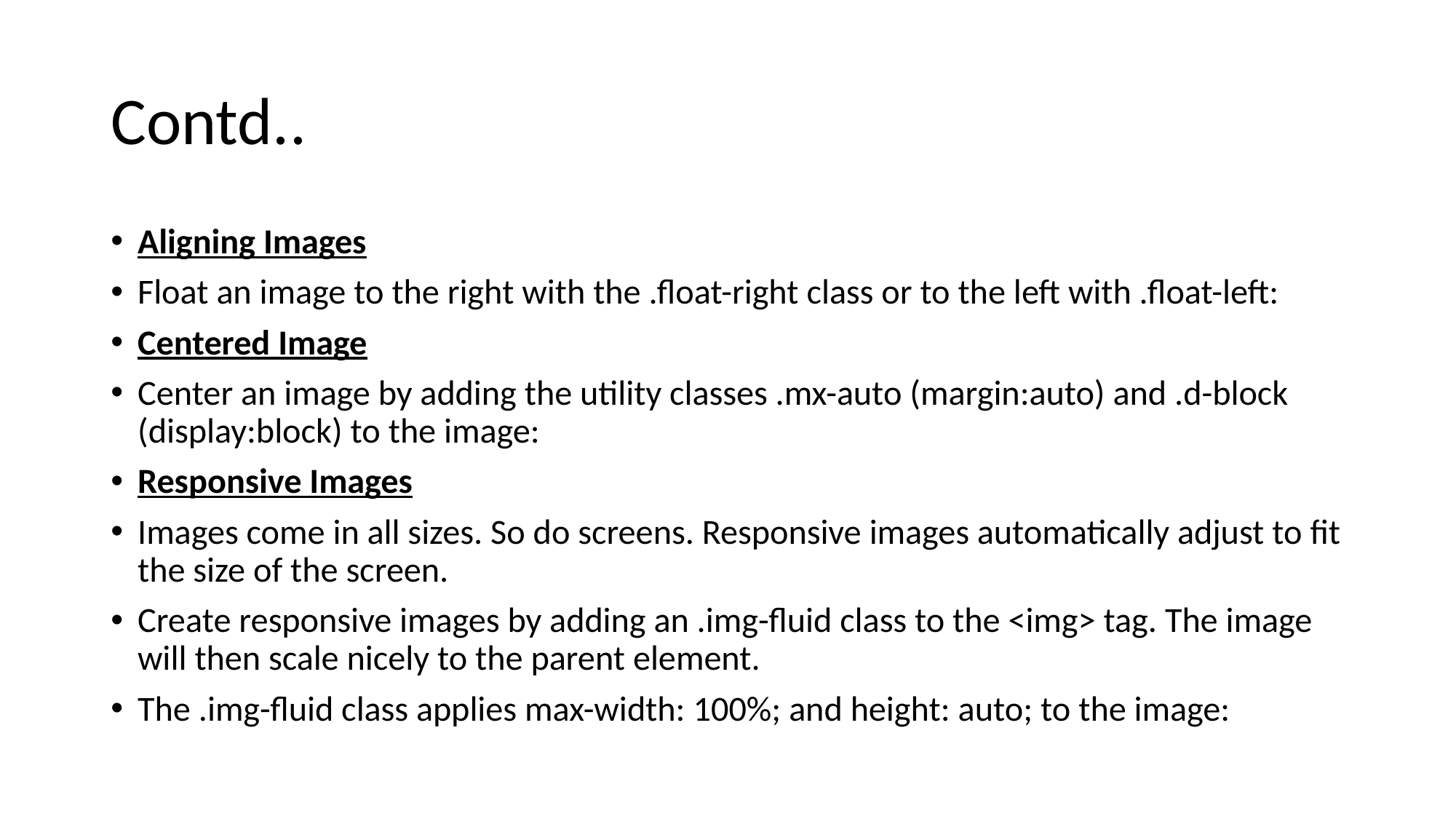

# Contd..
Aligning Images
Float an image to the right with the .float-right class or to the left with .float-left:
Centered Image
Center an image by adding the utility classes .mx-auto (margin:auto) and .d-block (display:block) to the image:
Responsive Images
Images come in all sizes. So do screens. Responsive images automatically adjust to fit the size of the screen.
Create responsive images by adding an .img-fluid class to the <img> tag. The image will then scale nicely to the parent element.
The .img-fluid class applies max-width: 100%; and height: auto; to the image: